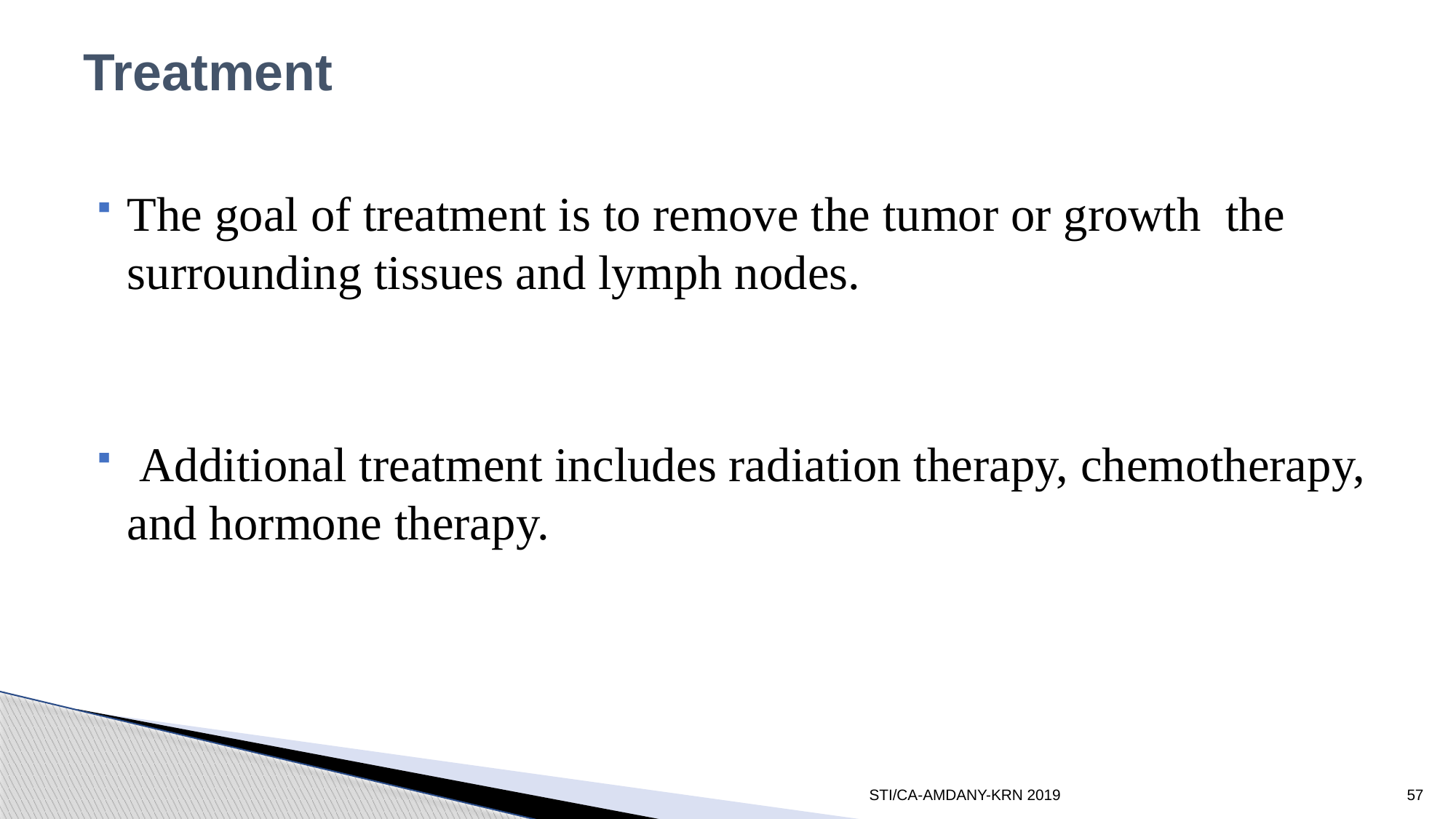

# Treatment
The goal of treatment is to remove the tumor or growth  the surrounding tissues and lymph nodes.

 Additional treatment includes radiation therapy, chemotherapy, and hormone therapy.
STI/CA-AMDANY-KRN 2019
57